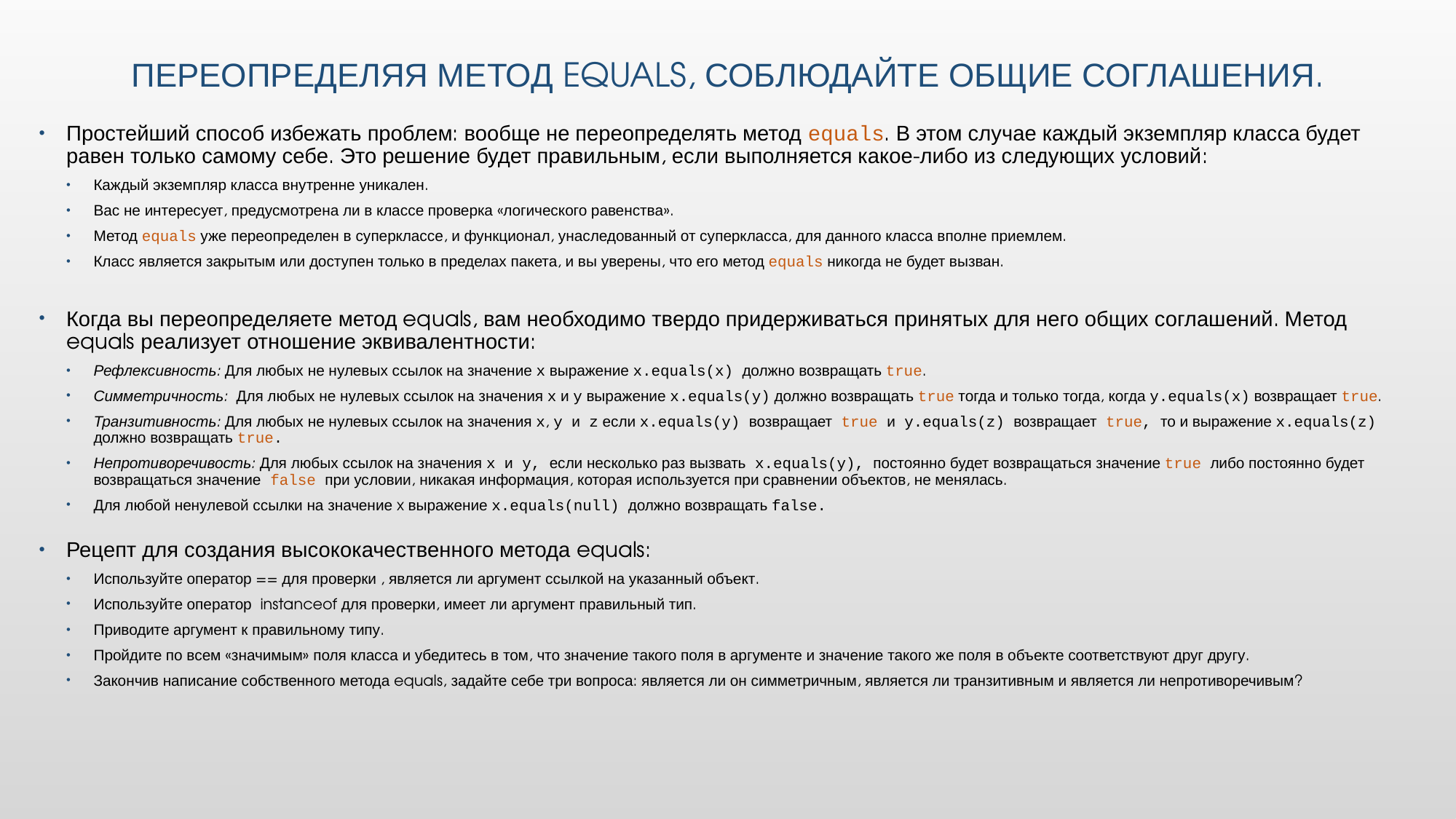

# Переопределяя метод equals, соблюдайте общие соглашения.
Простейший способ избежать проблем: вообще не переопределять метод equals. В этом случае каждый экземпляр класса будет равен только самому себе. Это решение будет правильным, если выполняется какое-либо из следующих условий:
Каждый экземпляр класса внутренне уникален.
Вас не интересует, предусмотрена ли в классе проверка «логического равенства».
Метод equals уже переопределен в суперклассе, и функционал, унаследованный от суперкласса, для данного класса вполне приемлем.
Класс является закрытым или доступен только в пределах пакета, и вы уверены, что его метод equals никогда не будет вызван.

Когда вы переопределяете метод equals, вам необходимо твердо придерживаться принятых для него общих соглашений. Метод equals реализует отношение эквивалентности:
Рефлексивность: Для любых не нулевых ссылок на значение x выражение x.equals(x) должно возвращать true.
Симметричность:  Для любых не нулевых ссылок на значения x и y выражение x.equals(y) должно возвращать true тогда и только тогда, когда y.equals(x) возвращает true.
Транзитивность: Для любых не нулевых ссылок на значения x, y и z если x.equals(y) возвращает true и y.equals(z) возвращает true, то и выражение x.equals(z) должно возвращать true.
Непротиворечивость: Для любых ссылок на значения x и y, если несколько раз вызвать x.equals(y), постоянно будет возвращаться значение true либо постоянно будет возвращаться значение false при условии, никакая информация, которая используется при сравнении объектов, не менялась.
Для любой ненулевой ссылки на значение x выражение x.equals(null) должно возвращать false.

Рецепт для создания высококачественного метода equals:
Используйте оператор == для проверки , является ли аргумент ссылкой на указанный объект.
Используйте оператор  instanceof для проверки, имеет ли аргумент правильный тип.
Приводите аргумент к правильному типу.
Пройдите по всем «значимым» поля класса и убедитесь в том, что значение такого поля в аргументе и значение такого же поля в объекте соответствуют друг другу.
Закончив написание собственного метода equals, задайте себе три вопроса: является ли он симметричным, является ли транзитивным и является ли непротиворечивым?